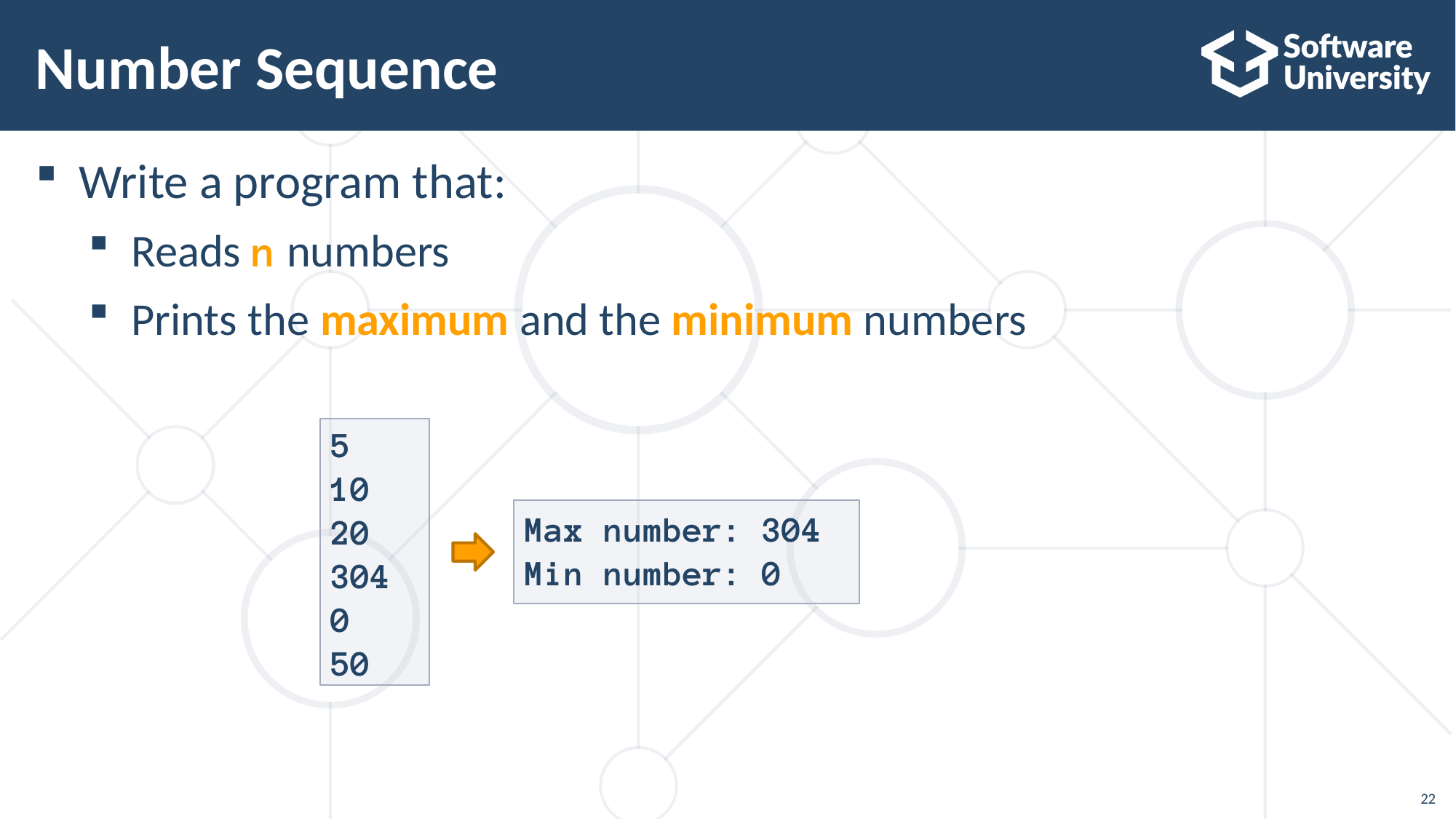

# Number Sequence
Write a program that:
Reads n numbers
Prints the maximum and the minimum numbers

5
10
20
304
0
50

Max number: 304
Min number: 0
22